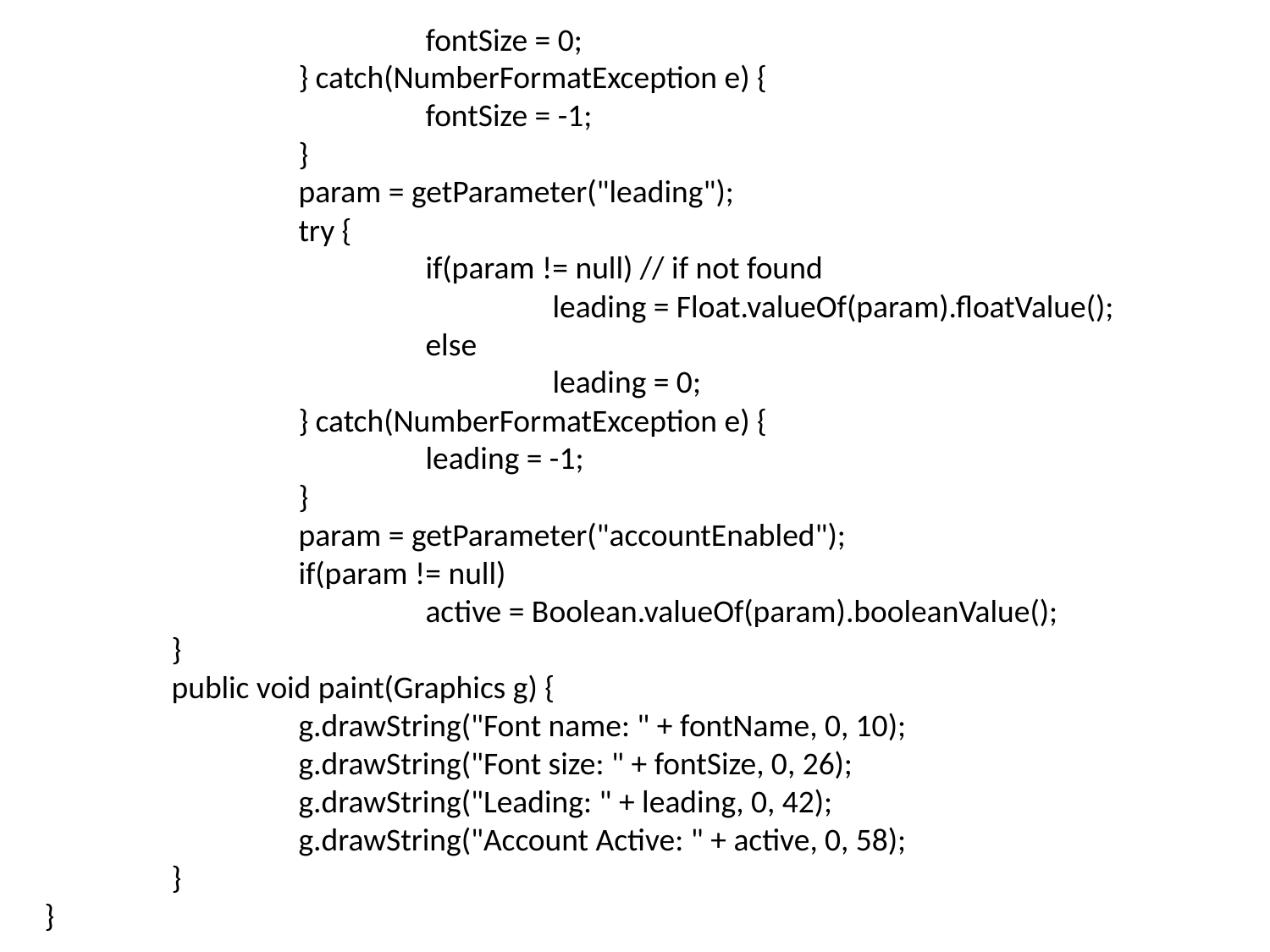

fontSize = 0;
		} catch(NumberFormatException e) {
			fontSize = -1;
		}
		param = getParameter("leading");
		try {
			if(param != null) // if not found
				leading = Float.valueOf(param).floatValue();
			else
				leading = 0;
		} catch(NumberFormatException e) {
			leading = -1;
		}
		param = getParameter("accountEnabled");
		if(param != null)
			active = Boolean.valueOf(param).booleanValue();
	}
	public void paint(Graphics g) {
		g.drawString("Font name: " + fontName, 0, 10);
		g.drawString("Font size: " + fontSize, 0, 26);
		g.drawString("Leading: " + leading, 0, 42);
		g.drawString("Account Active: " + active, 0, 58);
	}
}